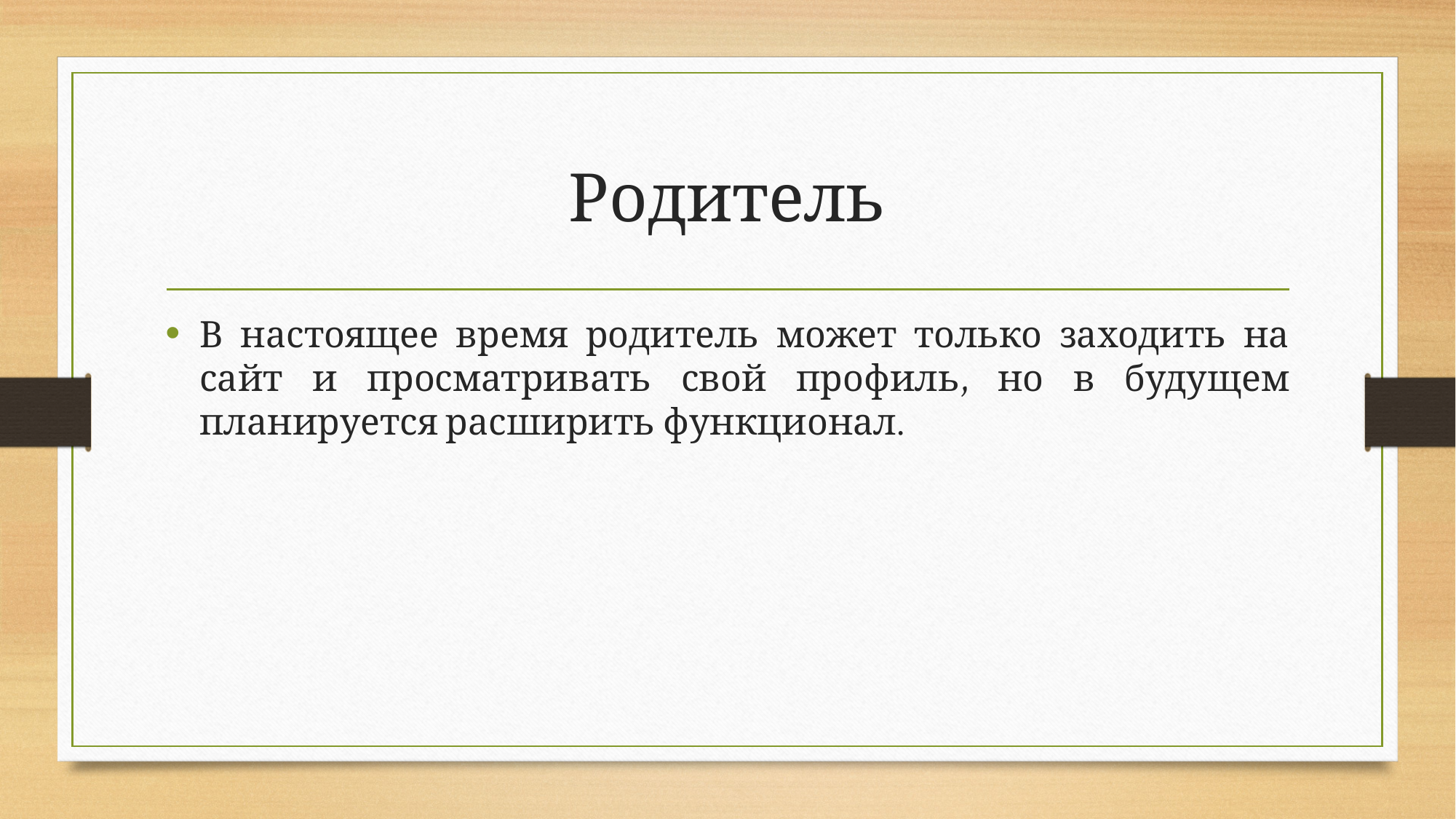

# Родитель
В настоящее время родитель может только заходить на сайт и просматривать свой профиль, но в будущем планируется расширить функционал.